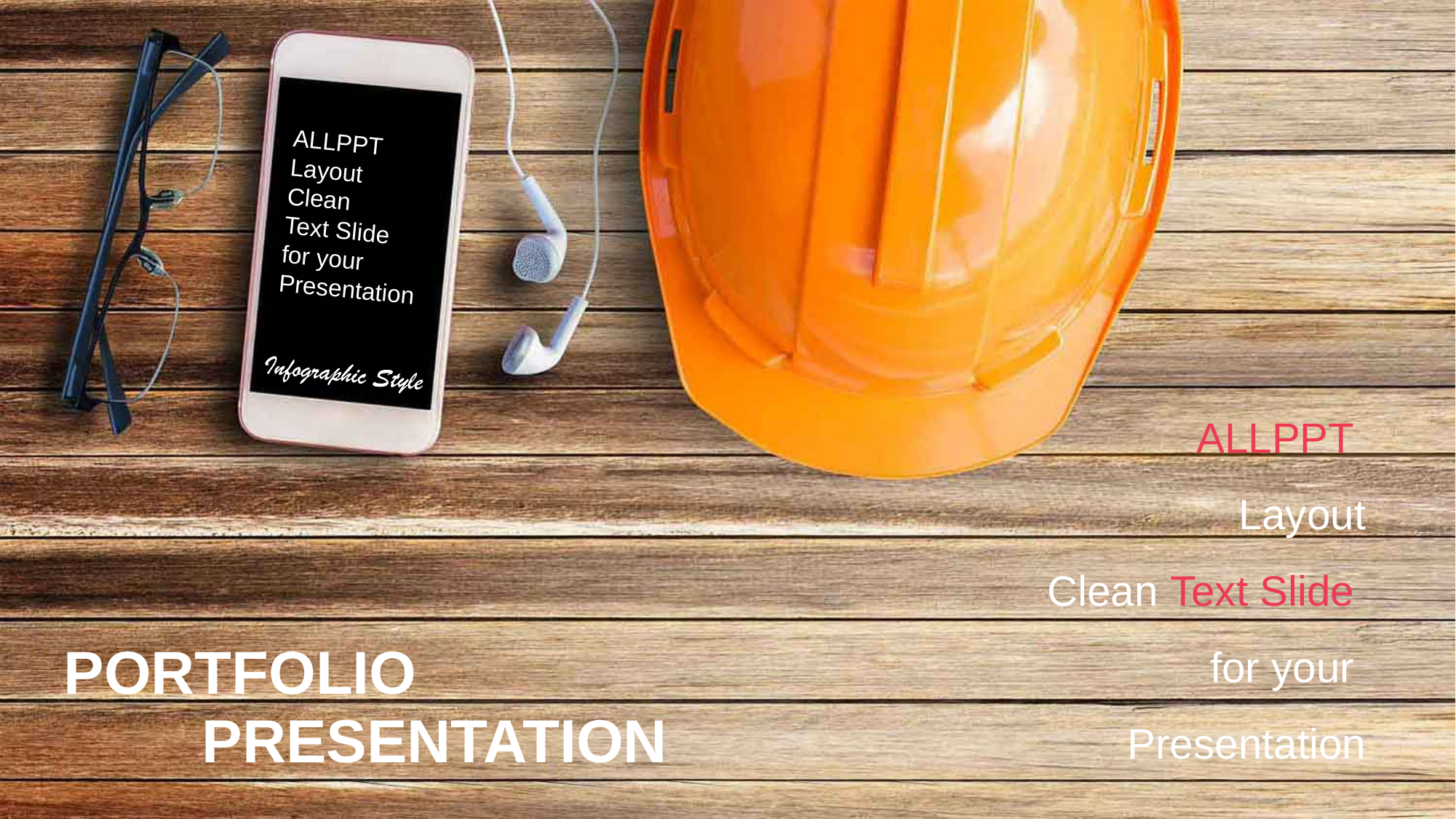

ALLPPT
Layout
Clean
Text Slide
for your
Presentation

ALLPPT
Layout
Clean Text Slide
for your
Presentation
PORTFOLIO
PRESENTATION